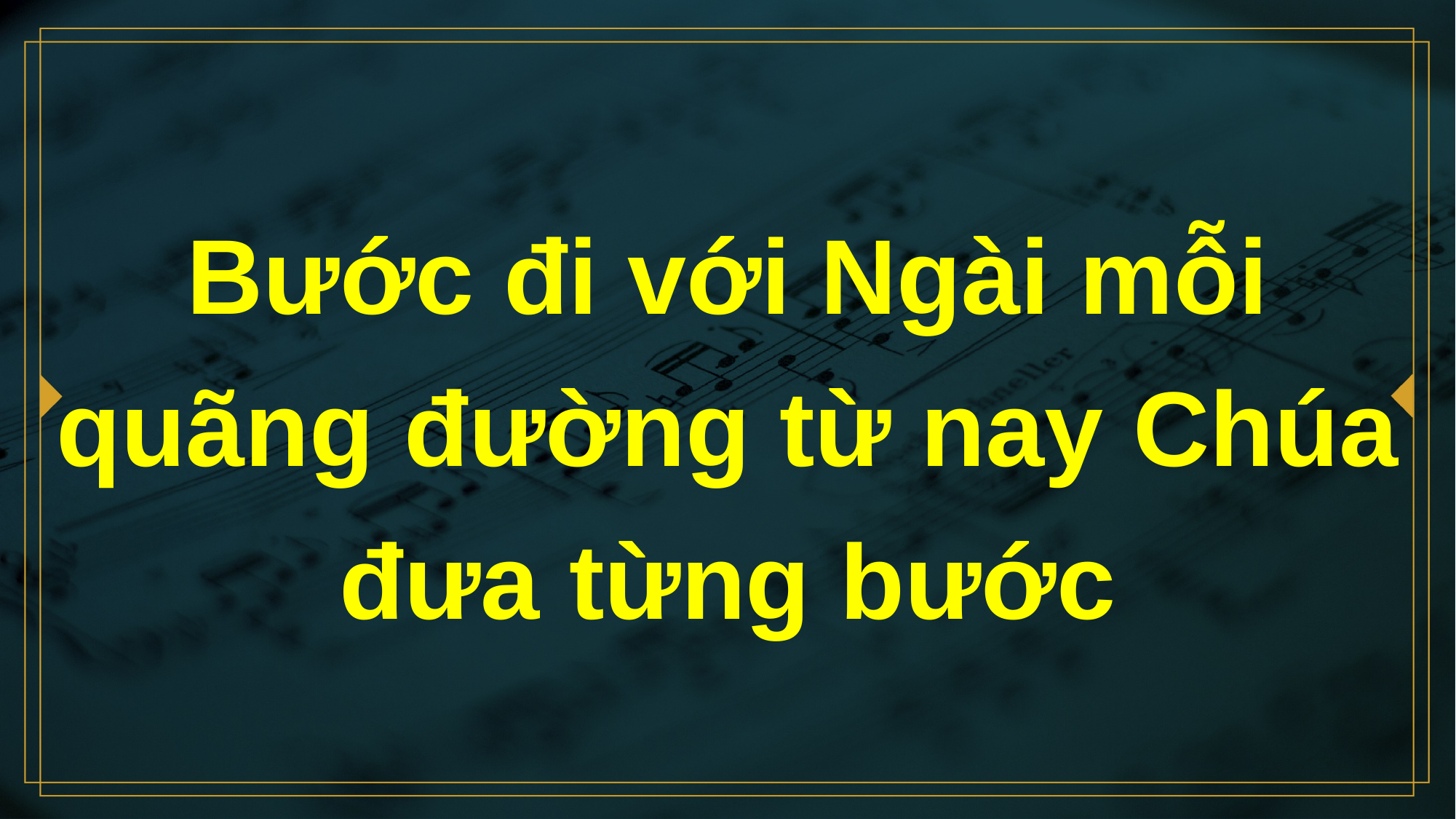

# Bước đi với Ngài mỗi quãng đường từ nay Chúa đưa từng bước